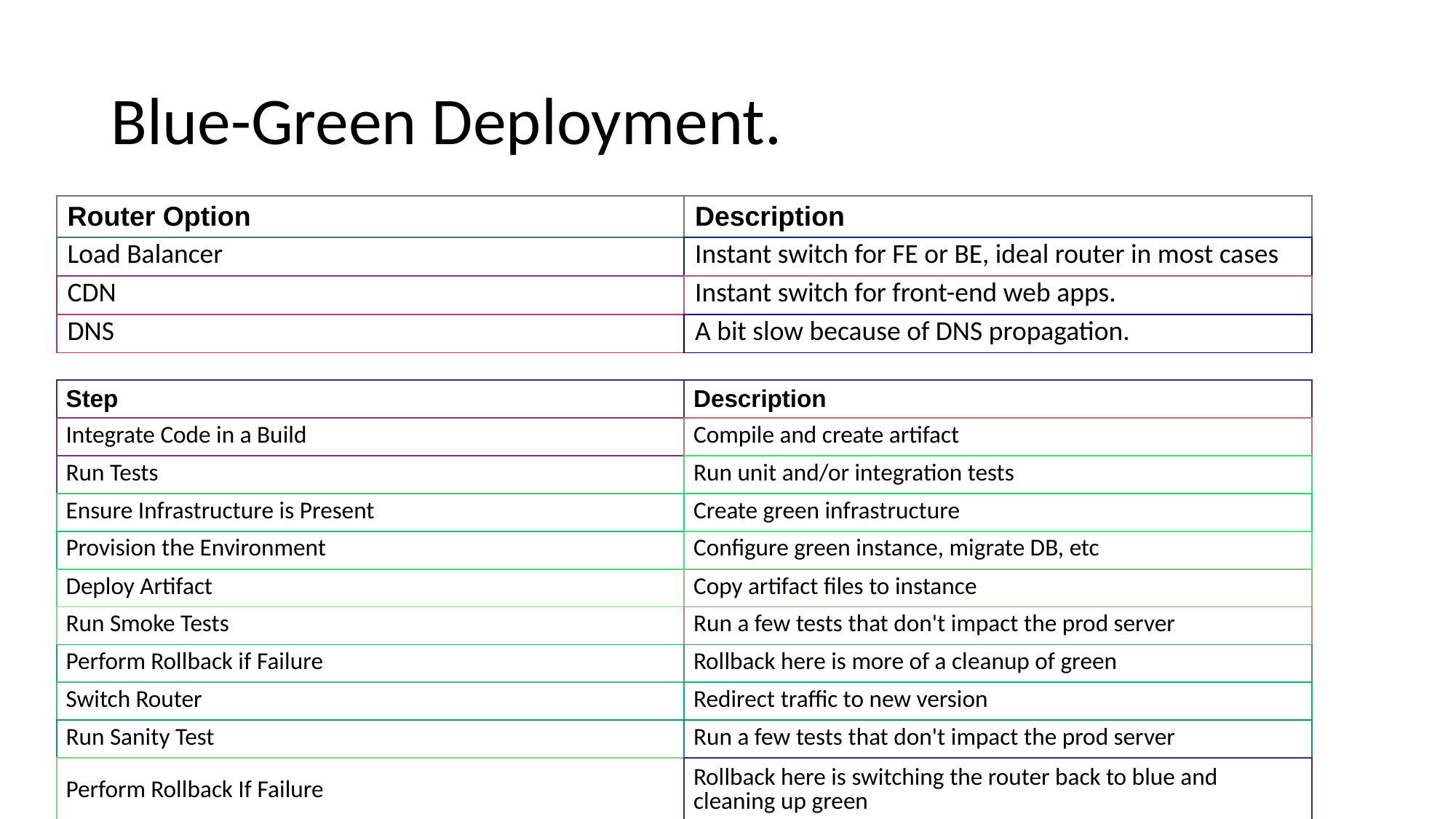

# Blue-Green Deployment.
| Router Option | Description |
| --- | --- |
| Load Balancer | Instant switch for FE or BE, ideal router in most cases |
| CDN | Instant switch for front-end web apps. |
| DNS | A bit slow because of DNS propagation. |
| Step | Description |
| --- | --- |
| Integrate Code in a Build | Compile and create artifact |
| Run Tests | Run unit and/or integration tests |
| Ensure Infrastructure is Present | Create green infrastructure |
| Provision the Environment | Configure green instance, migrate DB, etc |
| Deploy Artifact | Copy artifact files to instance |
| Run Smoke Tests | Run a few tests that don't impact the prod server |
| Perform Rollback if Failure | Rollback here is more of a cleanup of green |
| Switch Router | Redirect traffic to new version |
| Run Sanity Test | Run a few tests that don't impact the prod server |
| Perform Rollback If Failure | Rollback here is switching the router back to blue and cleaning up green |
| Destroy Old Release Environment? | Clean up blue env (optional) |
| Notify The Team (Successful) | Celebrate! |